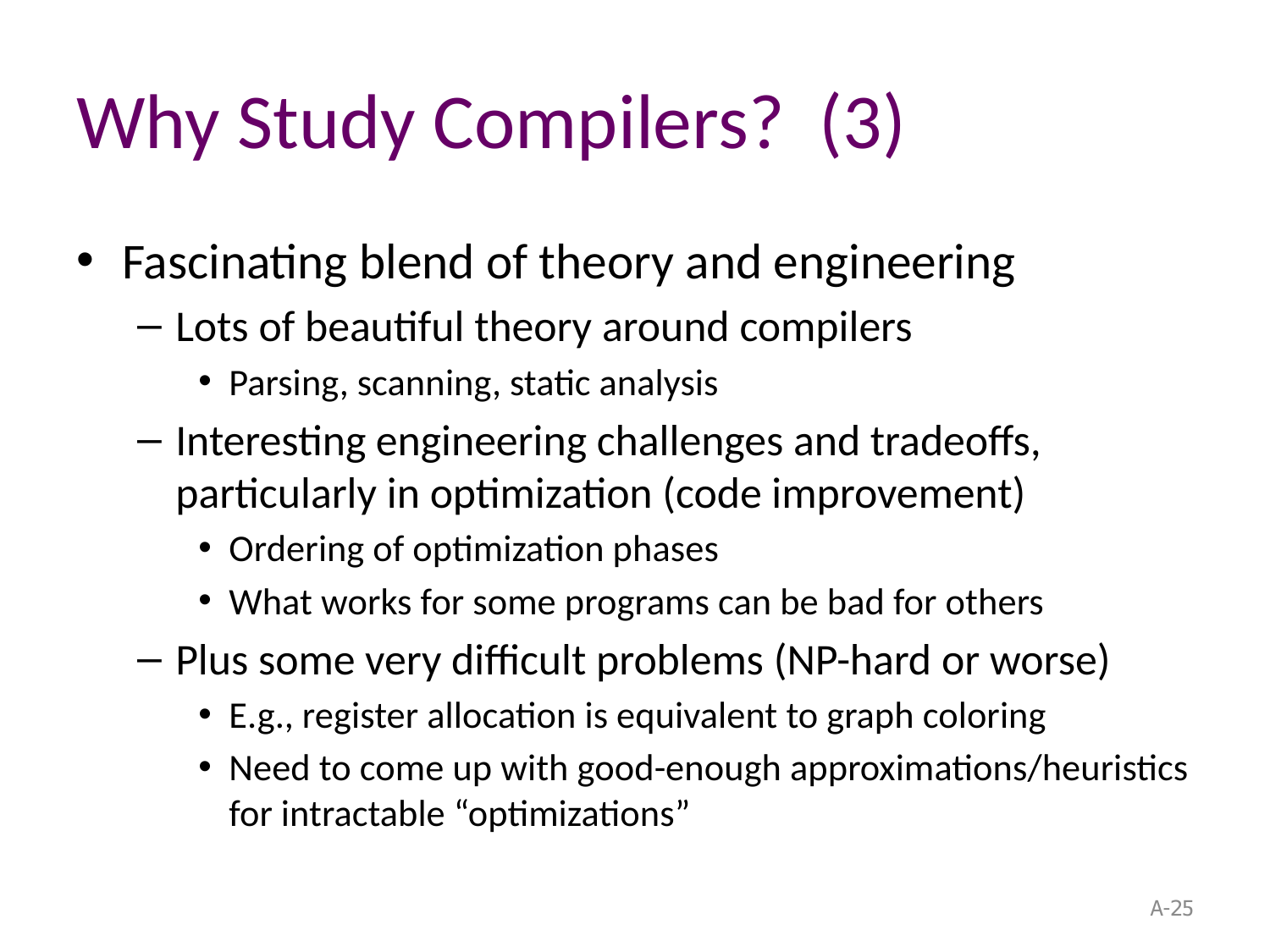

# Why Study Compilers?  (3)
Fascinating blend of theory and engineering
Lots of beautiful theory around compilers
Parsing, scanning, static analysis
Interesting engineering challenges and tradeoffs, particularly in optimization (code improvement)
Ordering of optimization phases
What works for some programs can be bad for others
Plus some very difficult problems (NP-hard or worse)
E.g., register allocation is equivalent to graph coloring
Need to come up with good-enough approximations/heuristics for intractable “optimizations”
A-25